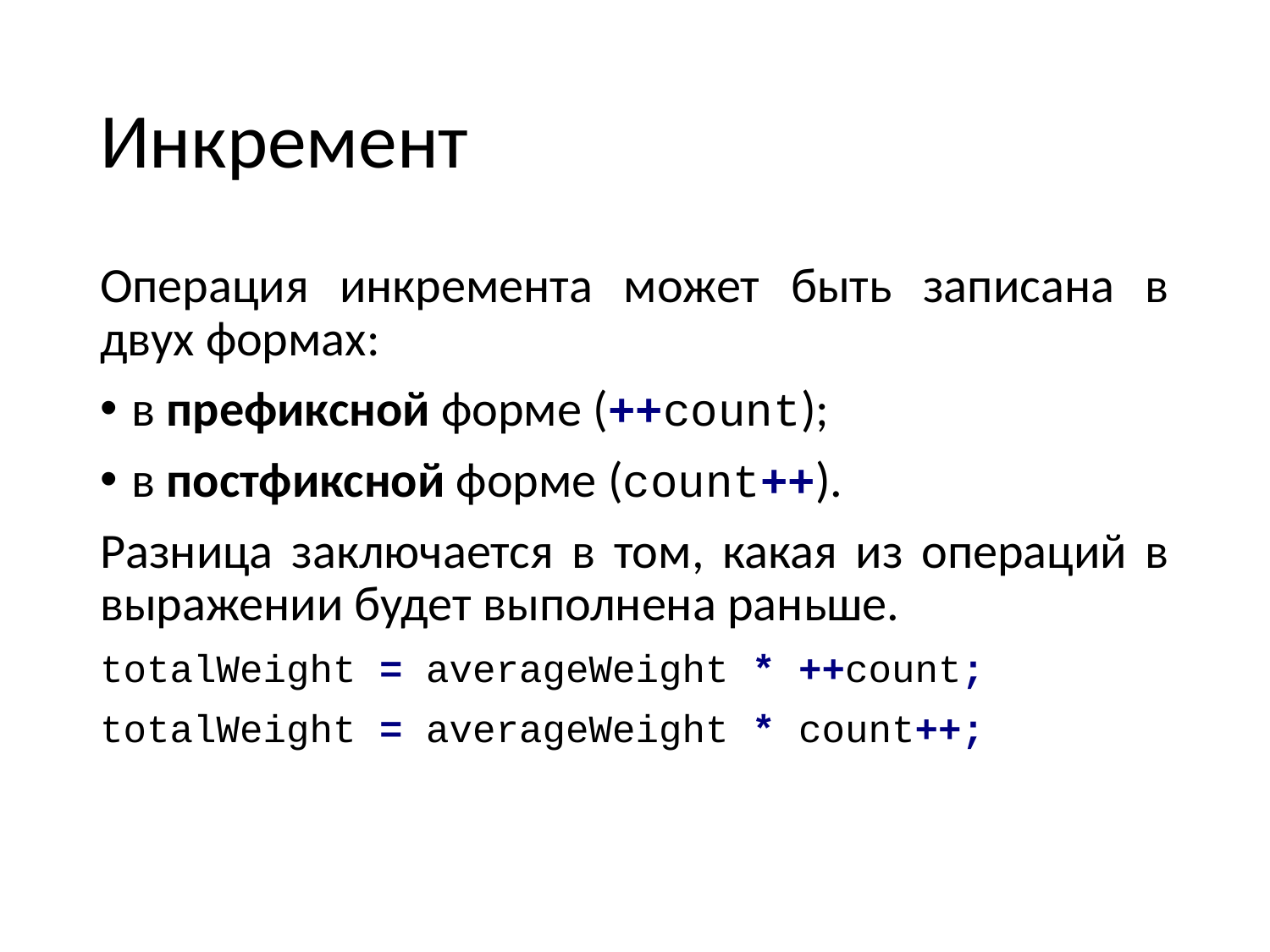

# Инкремент
Операция инкремента может быть записана в двух формах:
в префиксной форме (++count);
в постфиксной форме (count++).
Разница заключается в том, какая из операций в выражении будет выполнена раньше.
totalWeight = averageWeight * ++count;
totalWeight = averageWeight * count++;